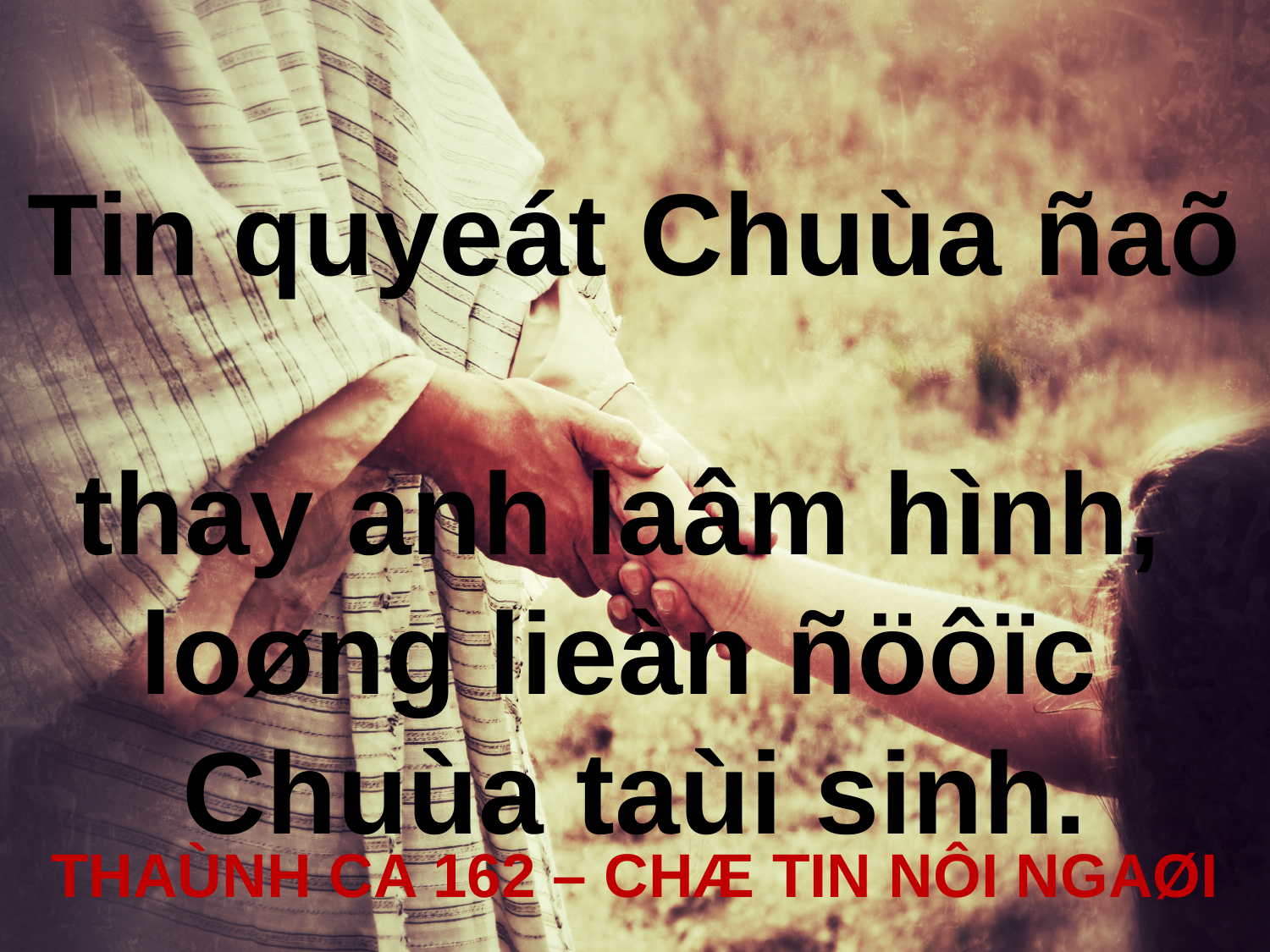

Tin quyeát Chuùa ñaõ
thay anh laâm hình,
loøng lieàn ñöôïc
Chuùa taùi sinh.
THAÙNH CA 162 – CHÆ TIN NÔI NGAØI